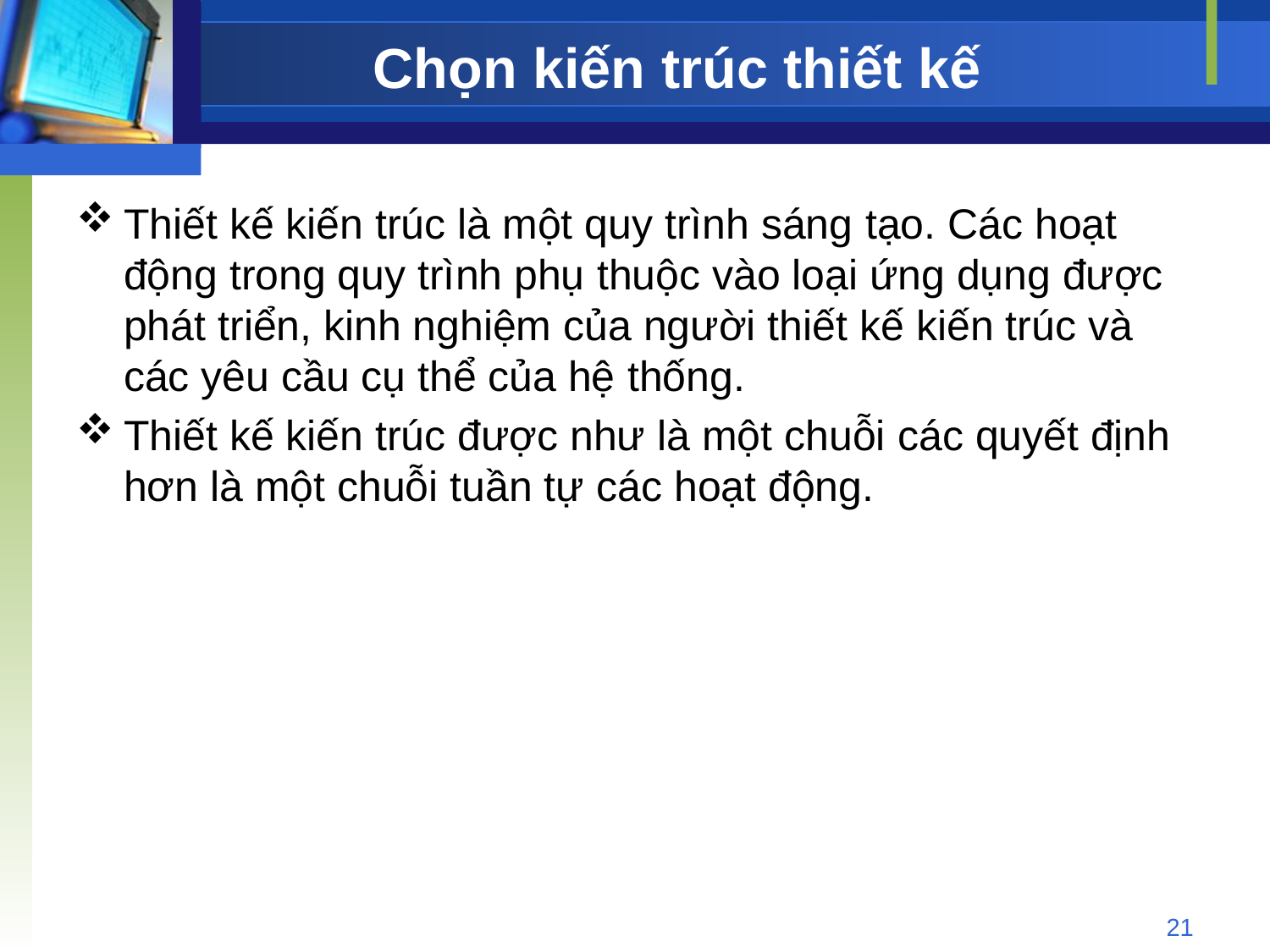

# Chọn kiến trúc thiết kế
Thiết kế kiến trúc là một quy trình sáng tạo. Các hoạt động trong quy trình phụ thuộc vào loại ứng dụng được phát triển, kinh nghiệm của người thiết kế kiến trúc và các yêu cầu cụ thể của hệ thống.
Thiết kế kiến trúc được như là một chuỗi các quyết định hơn là một chuỗi tuần tự các hoạt động.
21